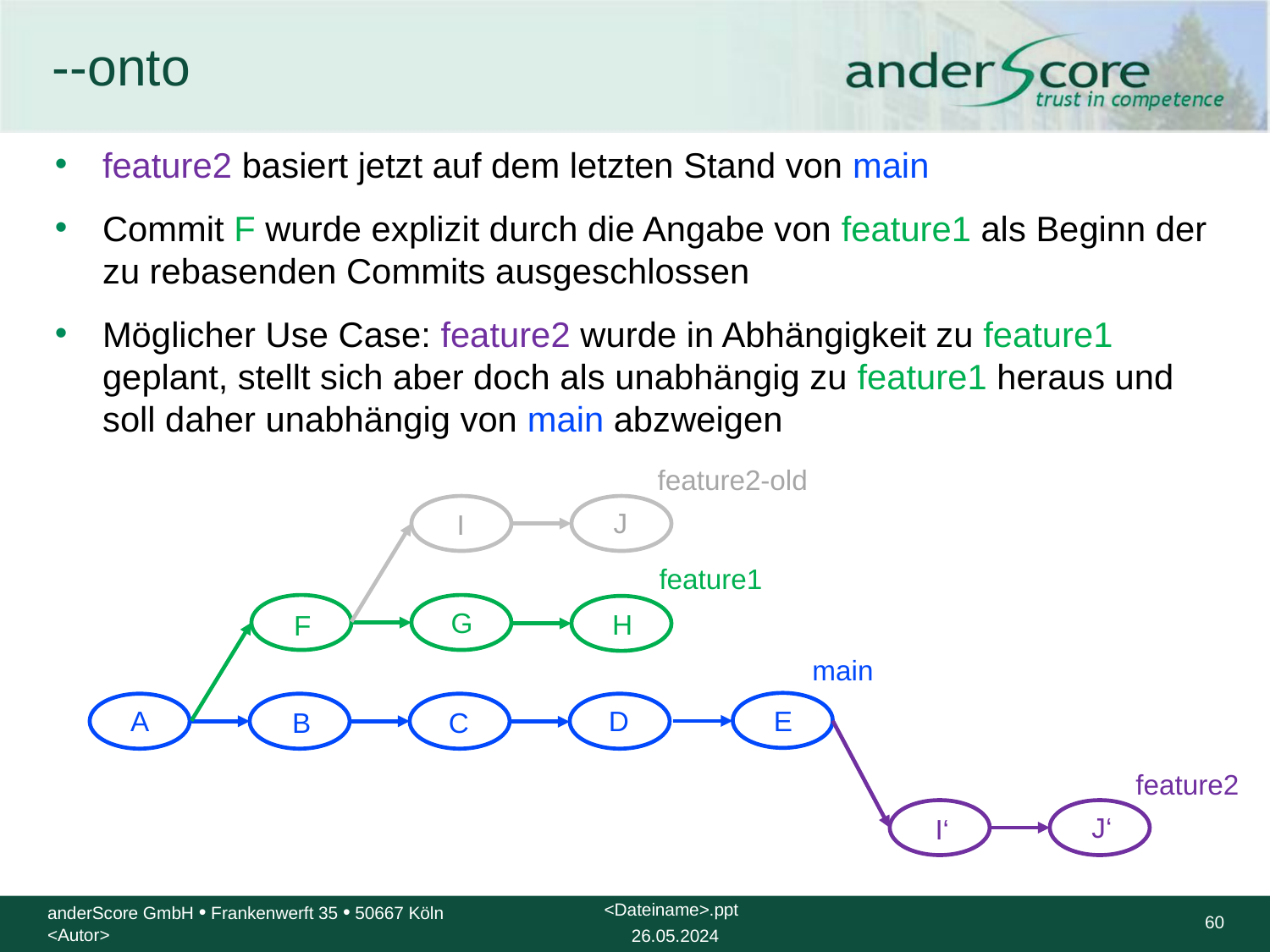

# --onto
feature2 basiert jetzt auf dem letzten Stand von main
Commit F wurde explizit durch die Angabe von feature1 als Beginn der zu rebasenden Commits ausgeschlossen
Möglicher Use Case: feature2 wurde in Abhängigkeit zu feature1 geplant, stellt sich aber doch als unabhängig zu feature1 heraus und soll daher unabhängig von main abzweigen
feature2-old

J
I
feature1

G
H
F
main

A
D
E
C
B
feature2

J‘
I‘